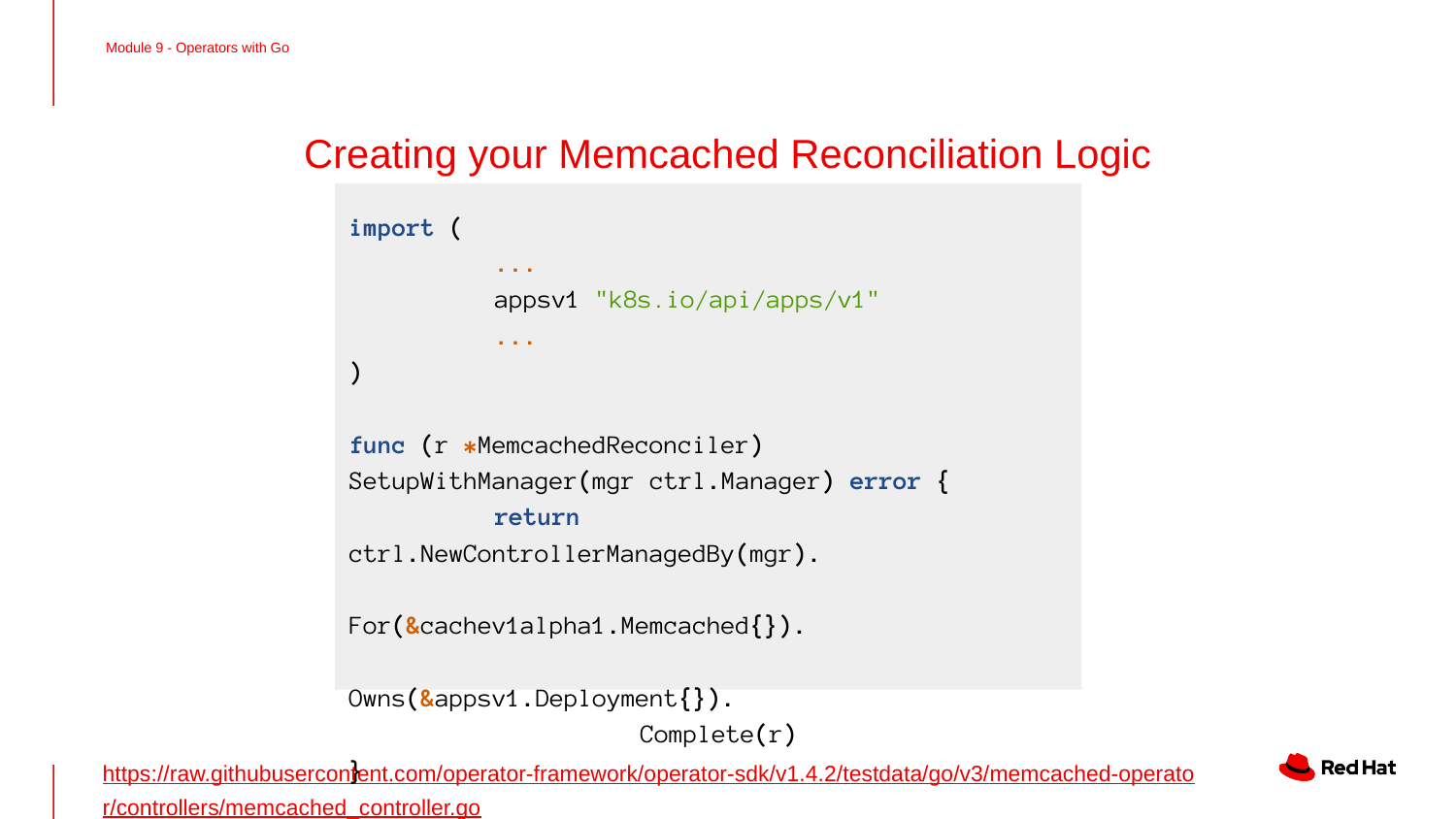

Module 9 - Operators with Go

# Creating your Memcached Reconciliation Logic

import (
	...
	appsv1 "k8s.io/api/apps/v1"
	...
)

func (r *MemcachedReconciler) SetupWithManager(mgr ctrl.Manager) error {
	return ctrl.NewControllerManagedBy(mgr).
		For(&cachev1alpha1.Memcached{}).
		Owns(&appsv1.Deployment{}).
		Complete(r)
}

https://raw.githubusercontent.com/operator-framework/operator-sdk/v1.4.2/testdata/go/v3/memcached-operator/controllers/memcached_controller.go